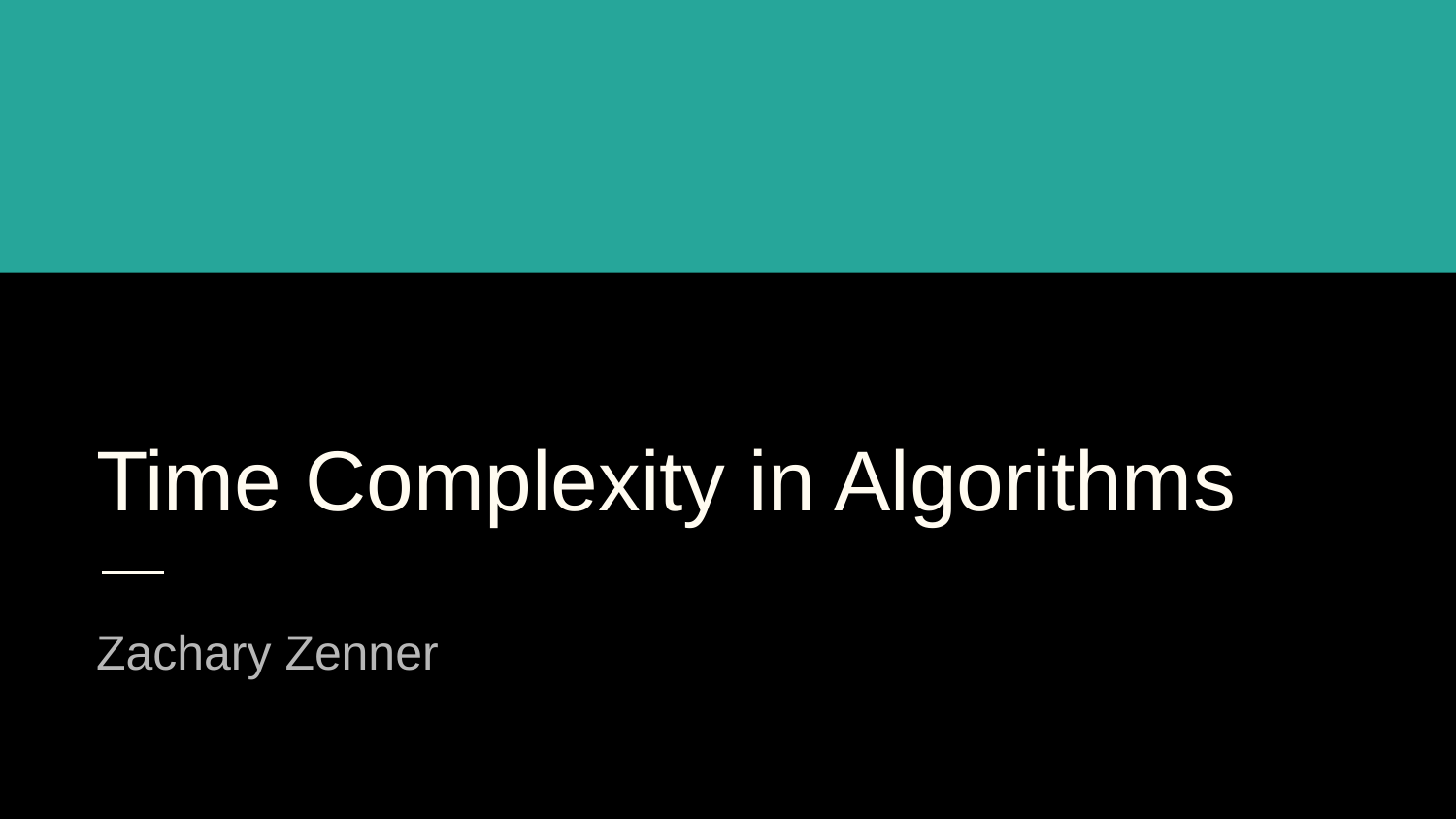

# Time Complexity in Algorithms
Zachary Zenner